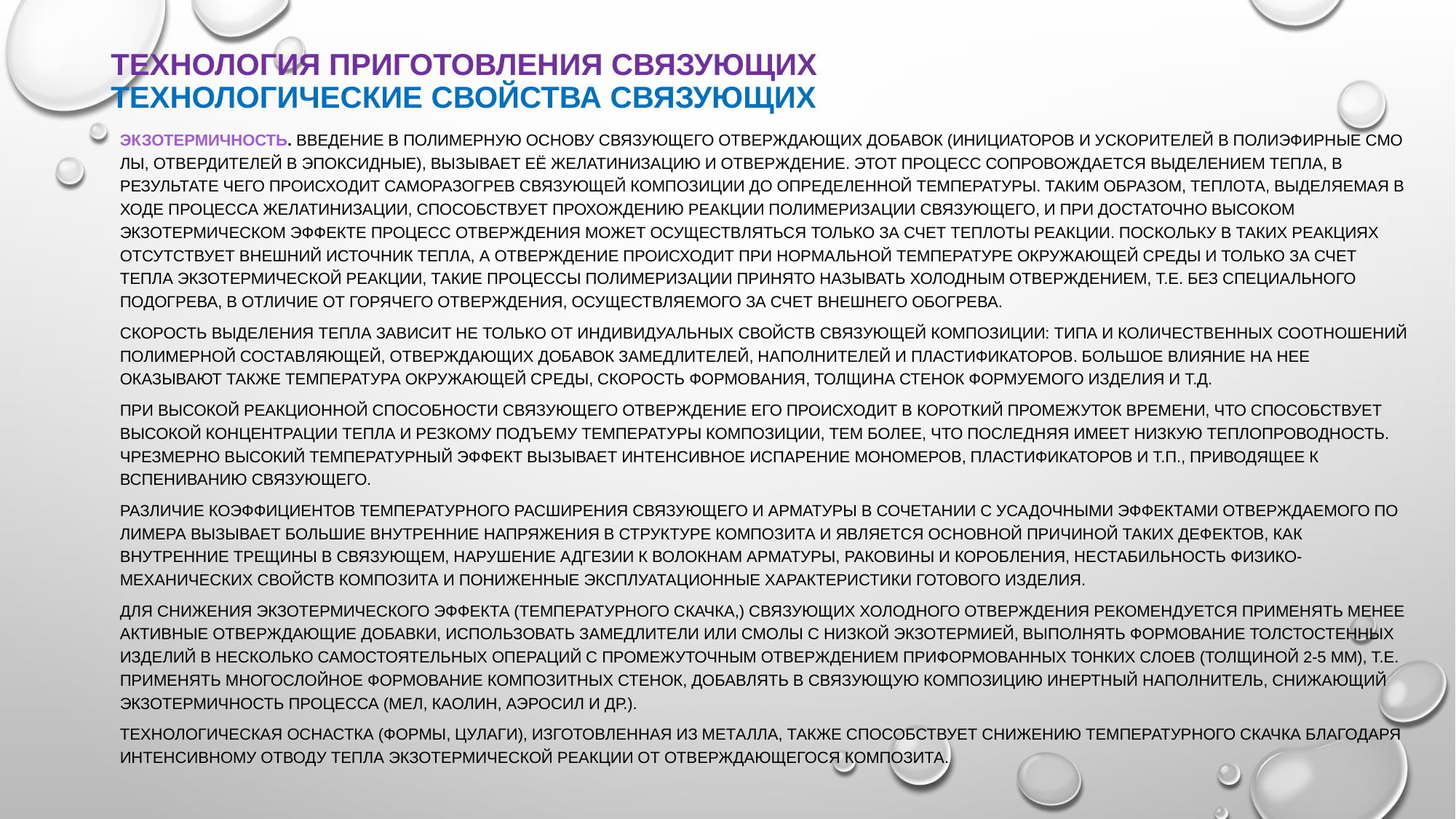

# Технология приготовления связующих Технологические свойства связующих
Экзотермичность. Введение в полимерную основу связующего отверждающих добавок (инициаторов и ускорителей в полиэфирные смо­лы, отвердителей в эпоксидные), вызывает её желатинизацию и отвер­ждение. Этот процесс сопровождается выделением тепла, в результате чего происходит саморазогрев связующей композиции до определенной температуры. Таким образом, теплота, выделяемая в ходе процесса желатинизации, способствует прохождению реакции полимеризации связующего, и при достаточно высоком экзотермическом эффекте про­цесс отверждения может осуществляться только за счет теплоты реак­ции. Поскольку в таких реакциях отсутствует внешний источник тепла, а отверждение происходит при нормальной температуре окружающей среды и только за счет тепла экзотермической реакции, такие процессы полимеризации принято называть холодным отверждением, т.е. без специального подогрева, в отличие от горячего отверждения, осущест­вляемого за счет внешнего обогрева.
Скорость выделения тепла зависит не только от индивидуальных свойств связующей композиции: типа и количественных соотношений полимерной составляющей, отверждающих добавок замедлителей, на­полнителей и пластификаторов. Большое влияние на нее оказывают также температура окружающей среды, скорость формования, толщина стенок формуемого изделия и т.д.
При высокой реакционной способности связующего отверждение его происходит в короткий промежуток времени, что способствует высо­кой концентрации тепла и резкому подъему температуры композиции, тем более, что последняя имеет низкую теплопроводность. Чрезмерно высокий температурный эффект вызывает интенсивное испарение мономеров, пластификаторов и т.п., приводящее к вспениванию связую­щего.
Различие коэффициентов температурного расширения связующего и арматуры в сочетании с усадочными эффектами отверждаемого по­лимера вызывает большие внутренние напряжения в структуре компо­зита и является основной причиной таких дефектов, как внутренние трещины в связующем, нарушение адгезии к волокнам арматуры, рако­вины и коробления, нестабильность физико-механических свойств ком­позита и пониженные эксплуатационные характеристики готового изде­лия.
Для снижения экзотермического эффекта (температурного скачка,) связующих холодного отверждения рекомендуется применять менее активные отверждающие добавки, использовать замедлители или смо­лы с низкой экзотермией, выполнять формование толстостенных изде­лий в несколько самостоятельных операций с промежуточным отвер­ждением приформованных тонких слоев (толщиной 2-5 мм), т.е. приме­нять многослойное формование композитных стенок, добавлять в свя­зующую композицию инертный наполнитель, снижающий экзотермичность процесса (мел, каолин, аэросил и др.).
Технологическая оснастка (формы, цулаги), изготовленная из ме­талла, также способствует снижению температурного скачка благодаря интенсивному отводу тепла экзотермической реакции от отверждающегося композита.